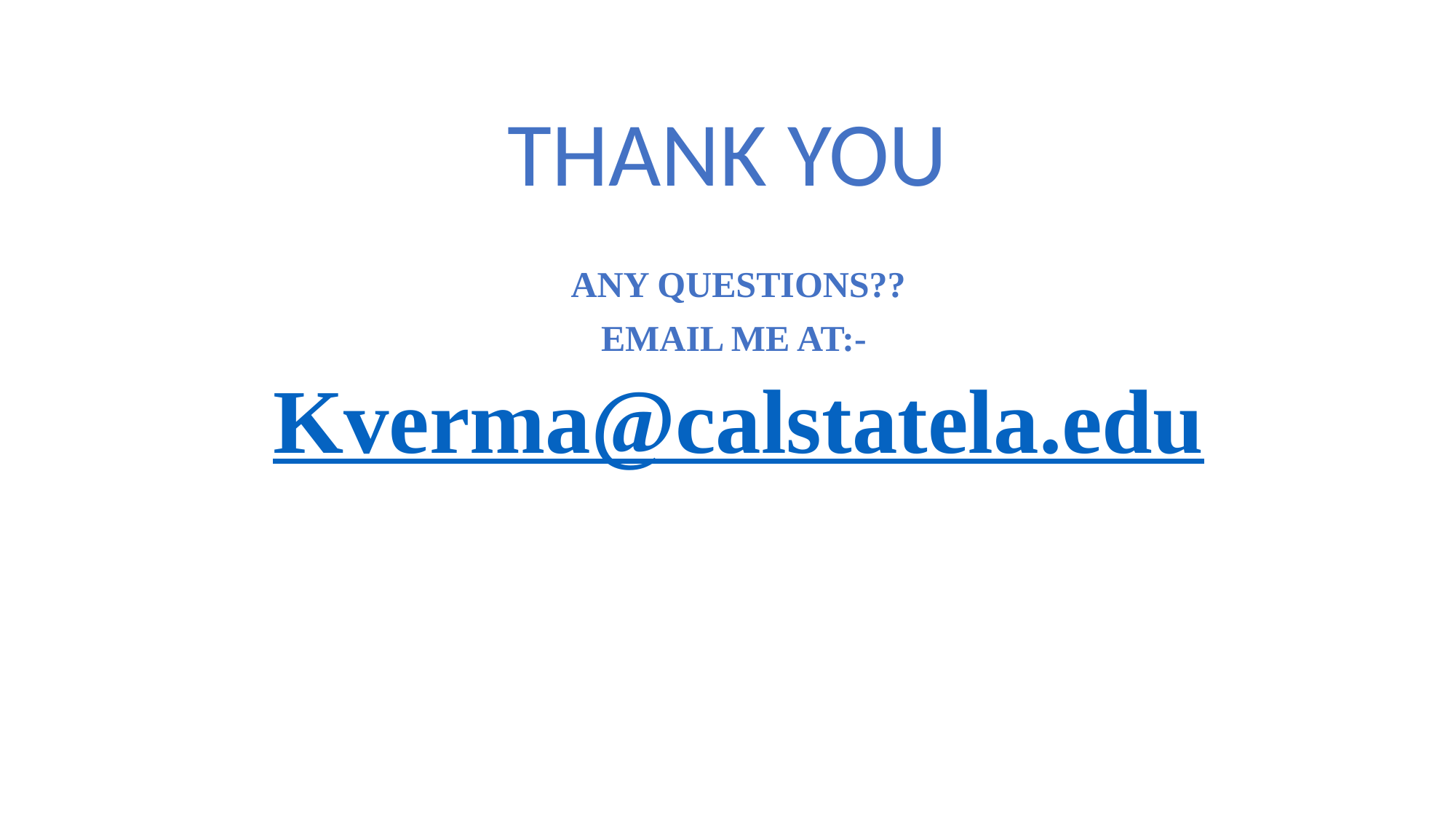

# THANK YOU
ANY QUESTIONS??
EMAIL ME AT:-
Kverma@calstatela.edu